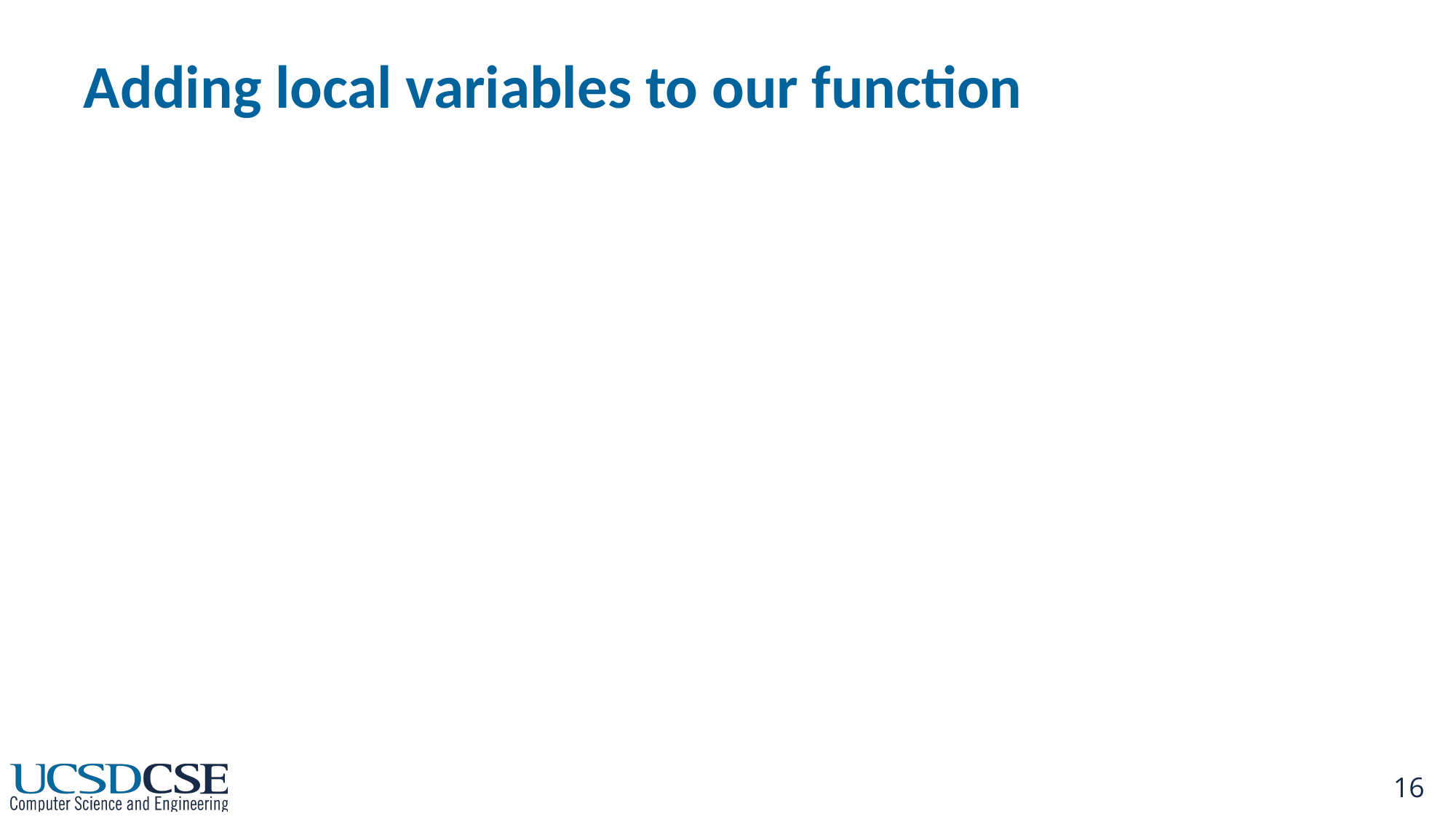

# Adding local variables to our function